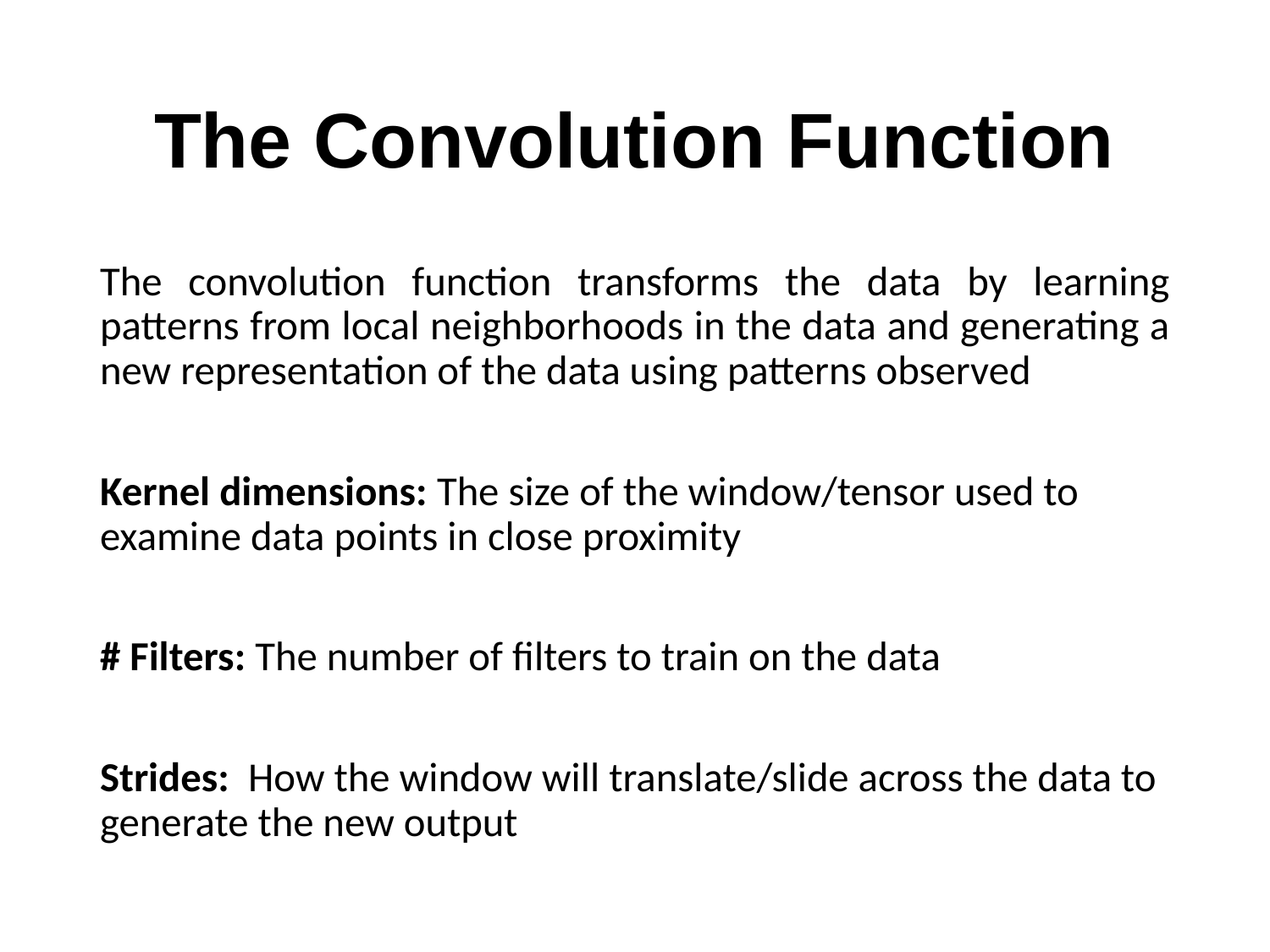

# The Convolution Function
The convolution function transforms the data by learning patterns from local neighborhoods in the data and generating a new representation of the data using patterns observed

Kernel dimensions: The size of the window/tensor used to examine data points in close proximity

# Filters: The number of filters to train on the data

Strides:  How the window will translate/slide across the data to generate the new output